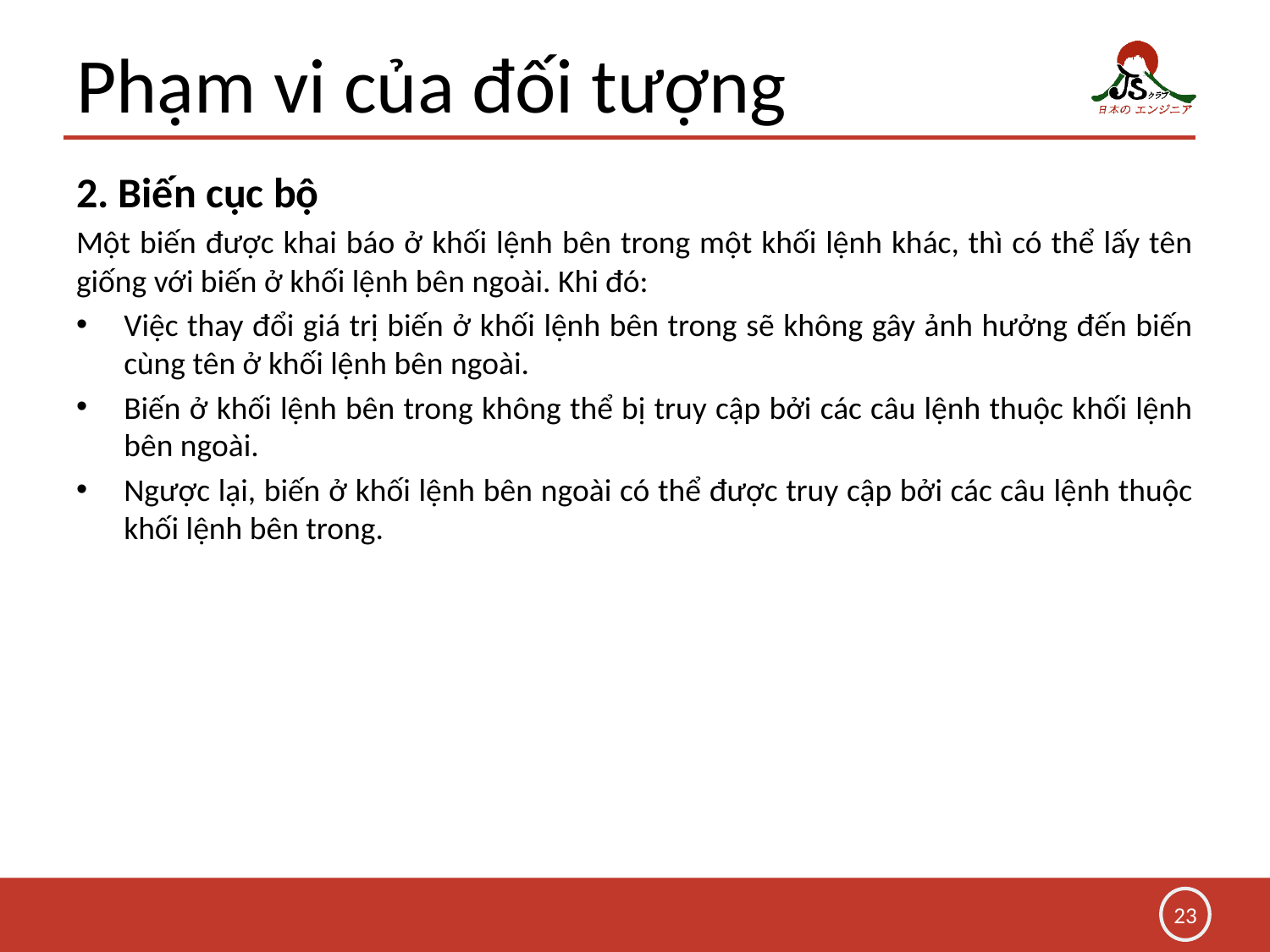

# Phạm vi của đối tượng
2. Biến cục bộ
Một biến được khai báo ở khối lệnh bên trong một khối lệnh khác, thì có thể lấy tên giống với biến ở khối lệnh bên ngoài. Khi đó:
Việc thay đổi giá trị biến ở khối lệnh bên trong sẽ không gây ảnh hưởng đến biến cùng tên ở khối lệnh bên ngoài.
Biến ở khối lệnh bên trong không thể bị truy cập bởi các câu lệnh thuộc khối lệnh bên ngoài.
Ngược lại, biến ở khối lệnh bên ngoài có thể được truy cập bởi các câu lệnh thuộc khối lệnh bên trong.